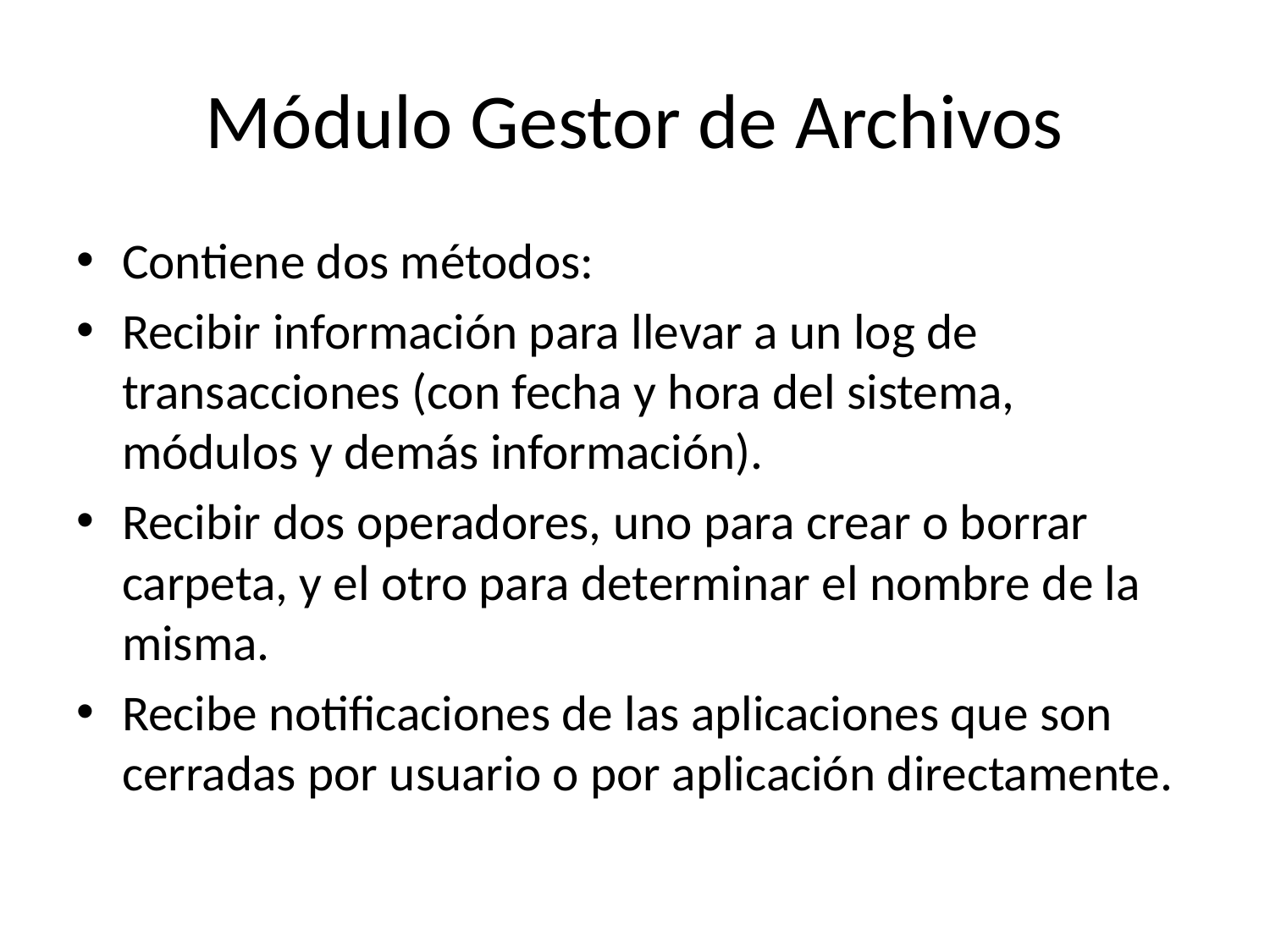

# Módulo Gestor de Archivos
Contiene dos métodos:
Recibir información para llevar a un log de transacciones (con fecha y hora del sistema, módulos y demás información).
Recibir dos operadores, uno para crear o borrar carpeta, y el otro para determinar el nombre de la misma.
Recibe notificaciones de las aplicaciones que son cerradas por usuario o por aplicación directamente.